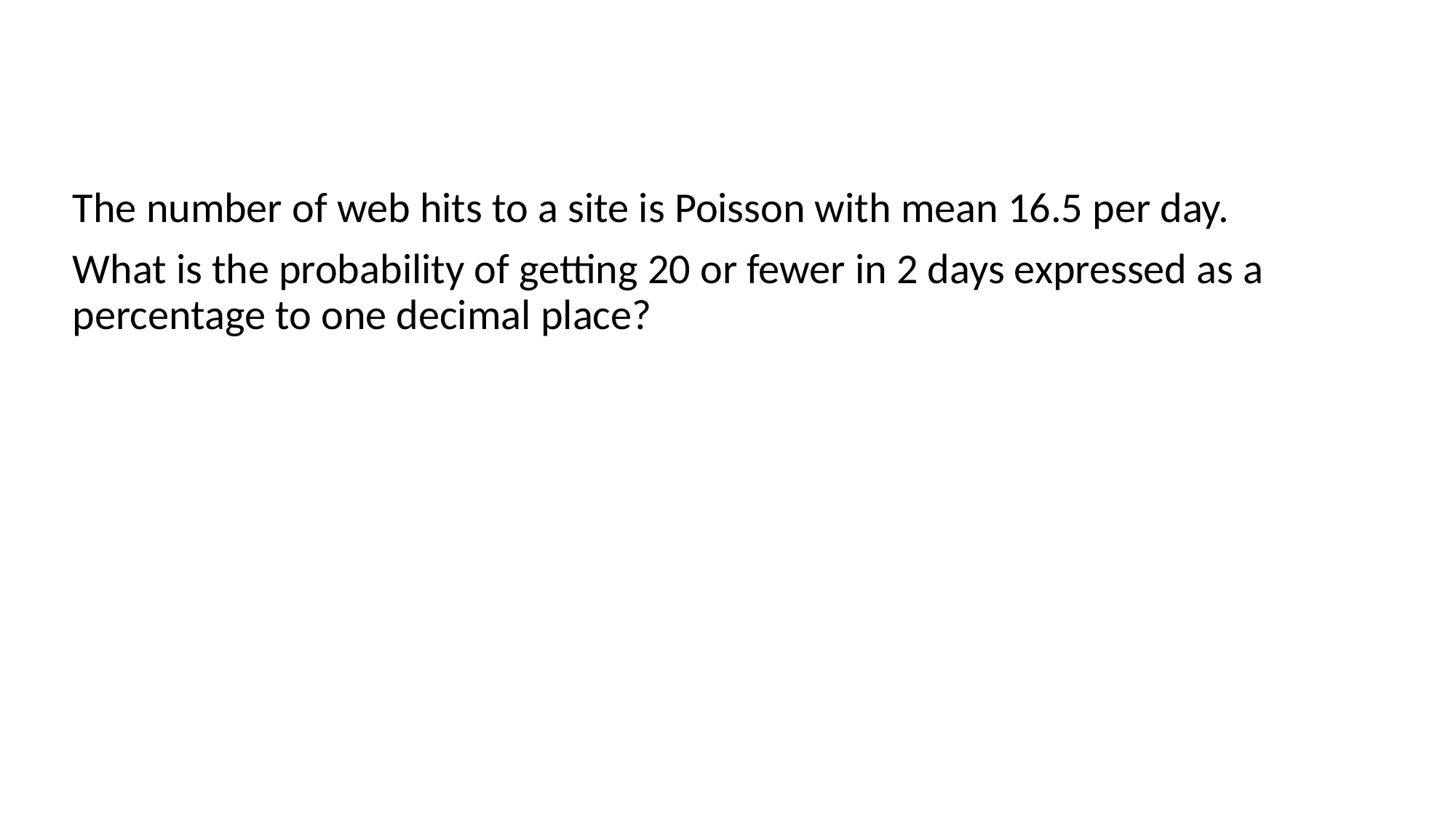

The number of web hits to a site is Poisson with mean 16.5 per day.
What is the probability of getting 20 or fewer in 2 days expressed as a percentage to one decimal place?